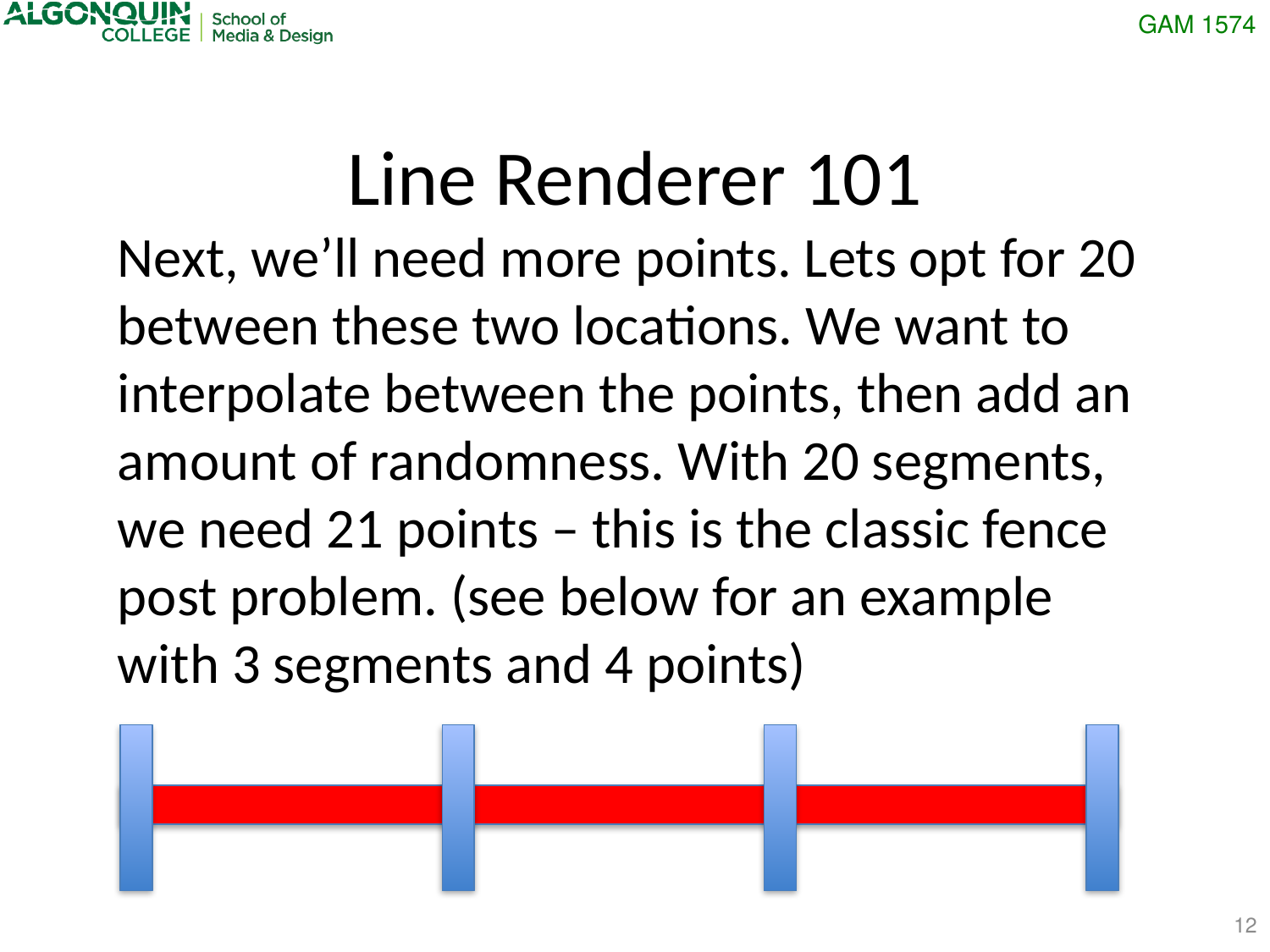

Line Renderer 101
Next, we’ll need more points. Lets opt for 20 between these two locations. We want to interpolate between the points, then add an amount of randomness. With 20 segments, we need 21 points – this is the classic fence post problem. (see below for an example with 3 segments and 4 points)

12